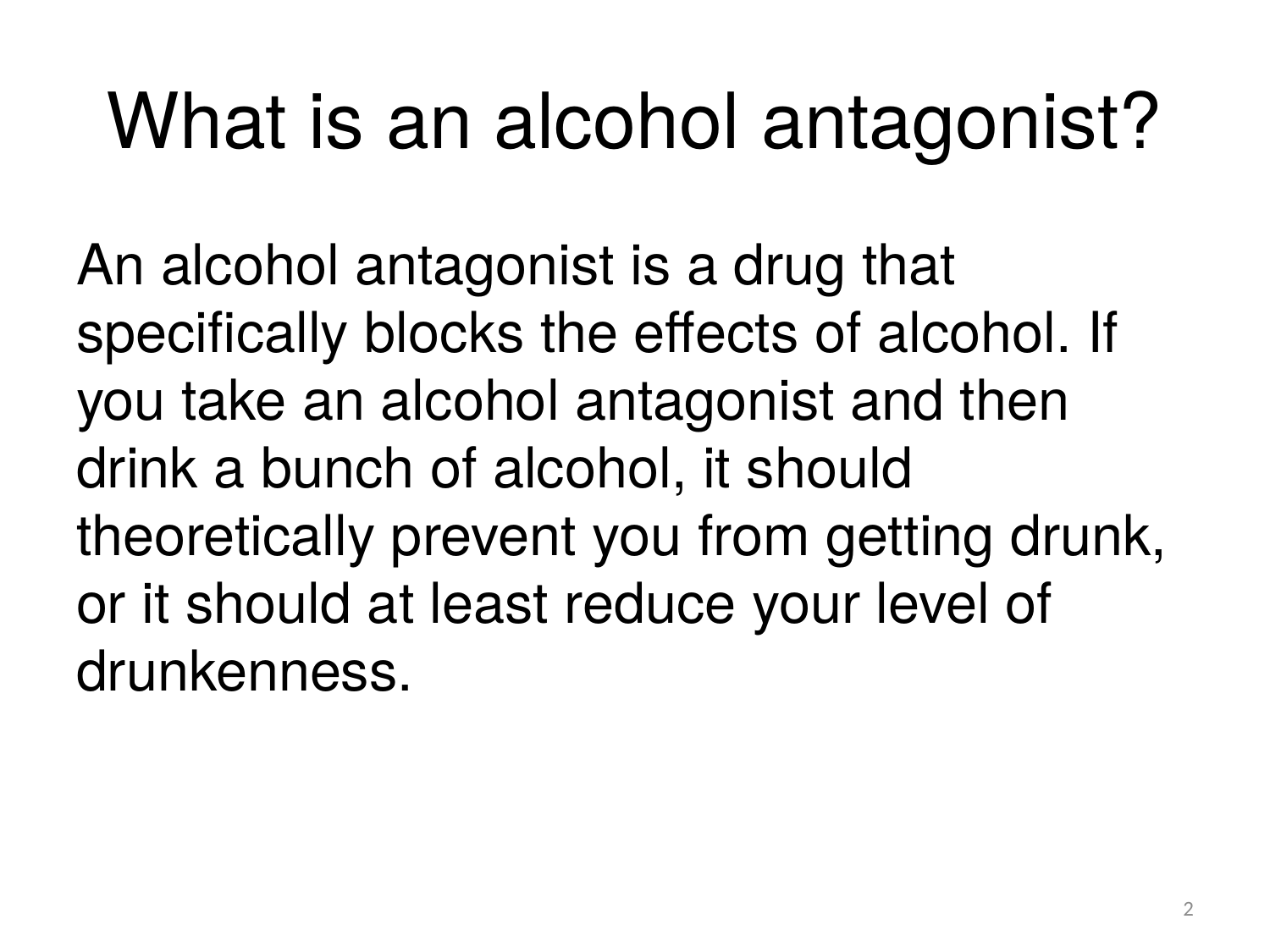

# What is an alcohol antagonist?
An alcohol antagonist is a drug that specifically blocks the effects of alcohol. If you take an alcohol antagonist and then drink a bunch of alcohol, it should theoretically prevent you from getting drunk, or it should at least reduce your level of drunkenness.
2